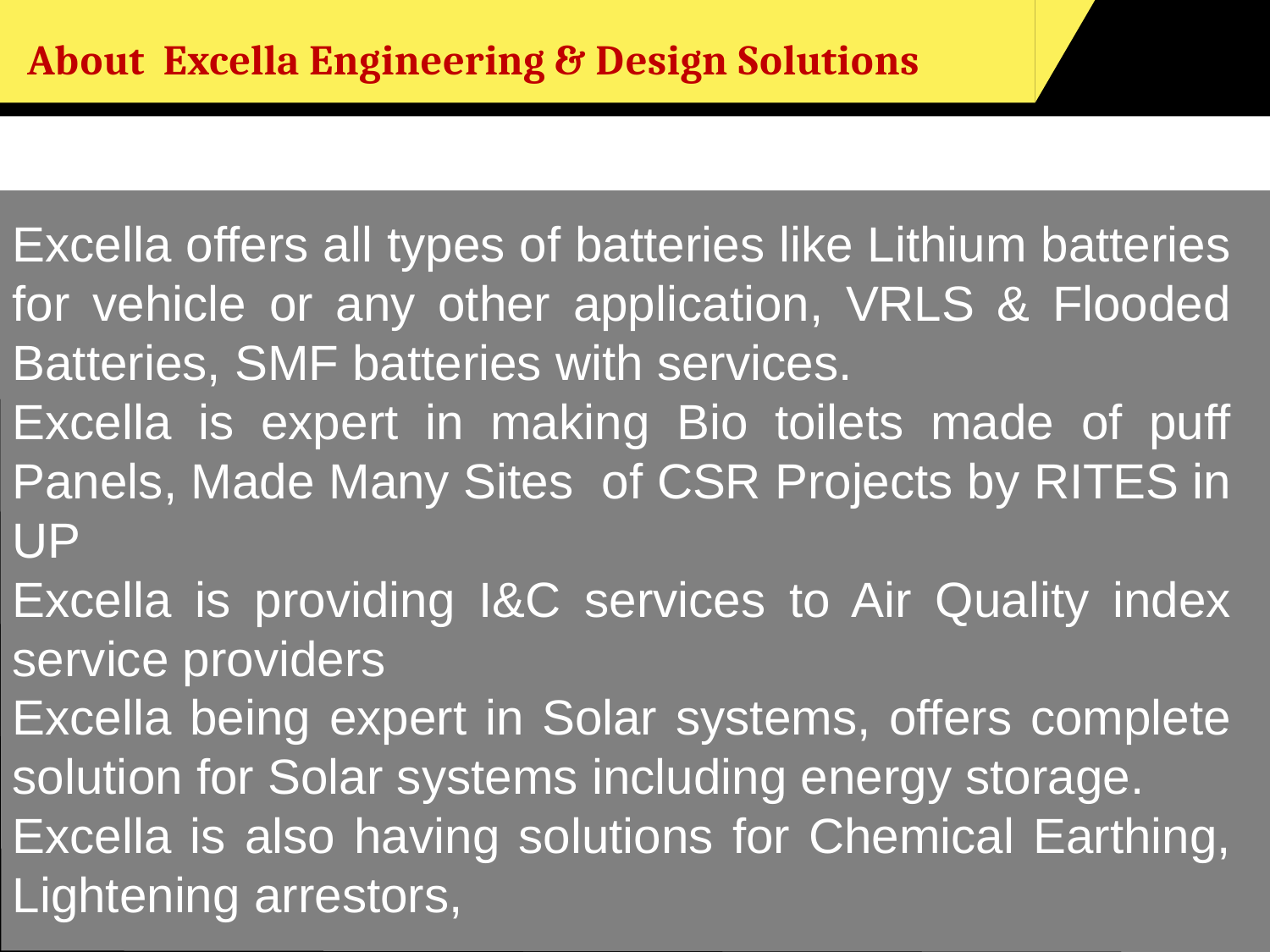

About  Excella Engineering & Design Solutions
Excella offers all types of batteries like Lithium batteries for vehicle or any other application, VRLS & Flooded Batteries, SMF batteries with services.
Excella is expert in making Bio toilets made of puff Panels, Made Many Sites  of CSR Projects by RITES in UP
Excella is providing I&C services to Air Quality index service providers
Excella being expert in Solar systems, offers complete solution for Solar systems including energy storage.
Excella is also having solutions for Chemical Earthing, Lightening arrestors,